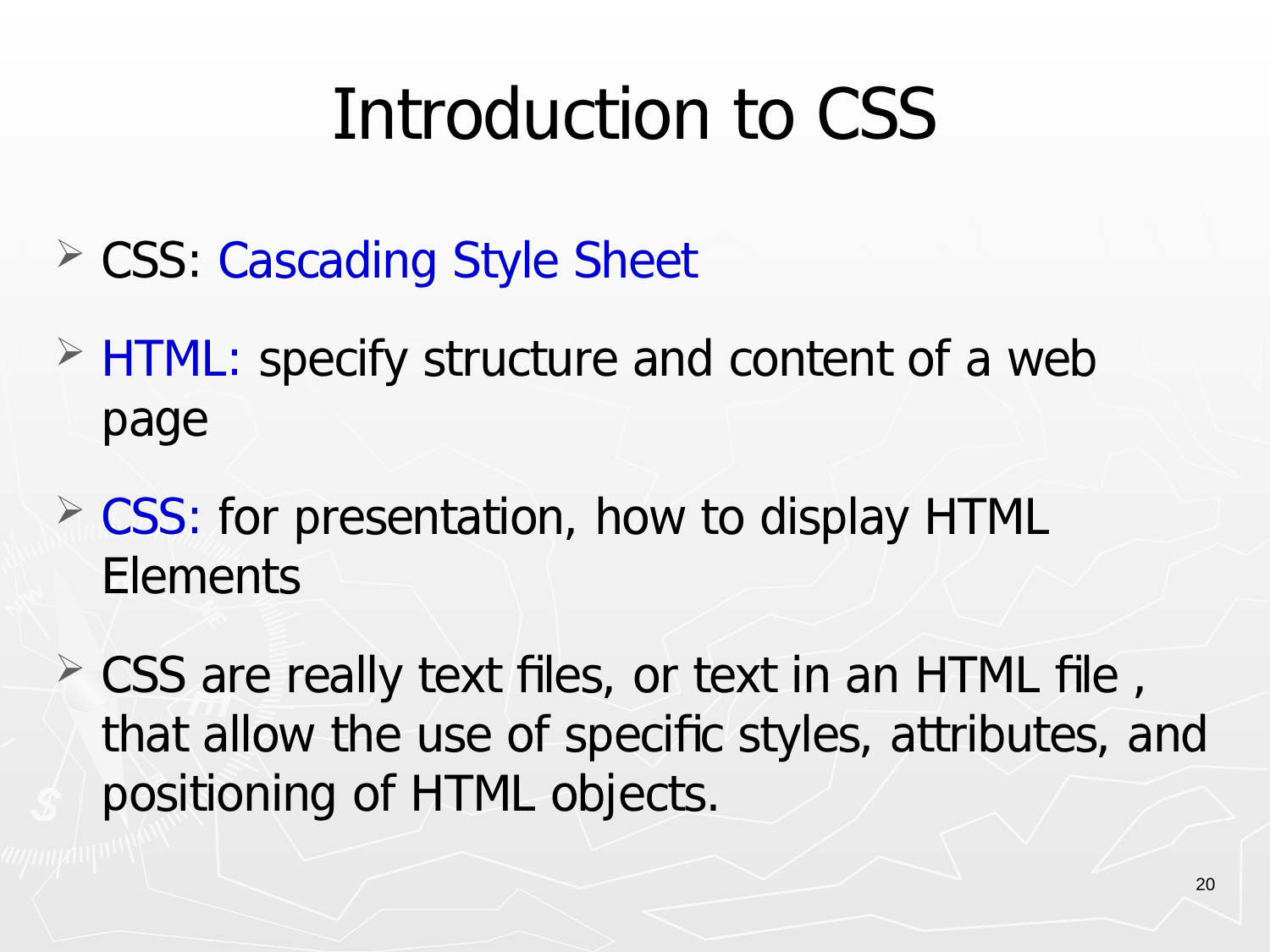

# Introduction to CSS
CSS: Cascading Style Sheet

HTML: specify structure and content of a web page

CSS: for presentation, how to display HTML Elements

CSS are really text files, or text in an HTML file , that allow the use of specific styles, attributes, and positioning of HTML objects.
20